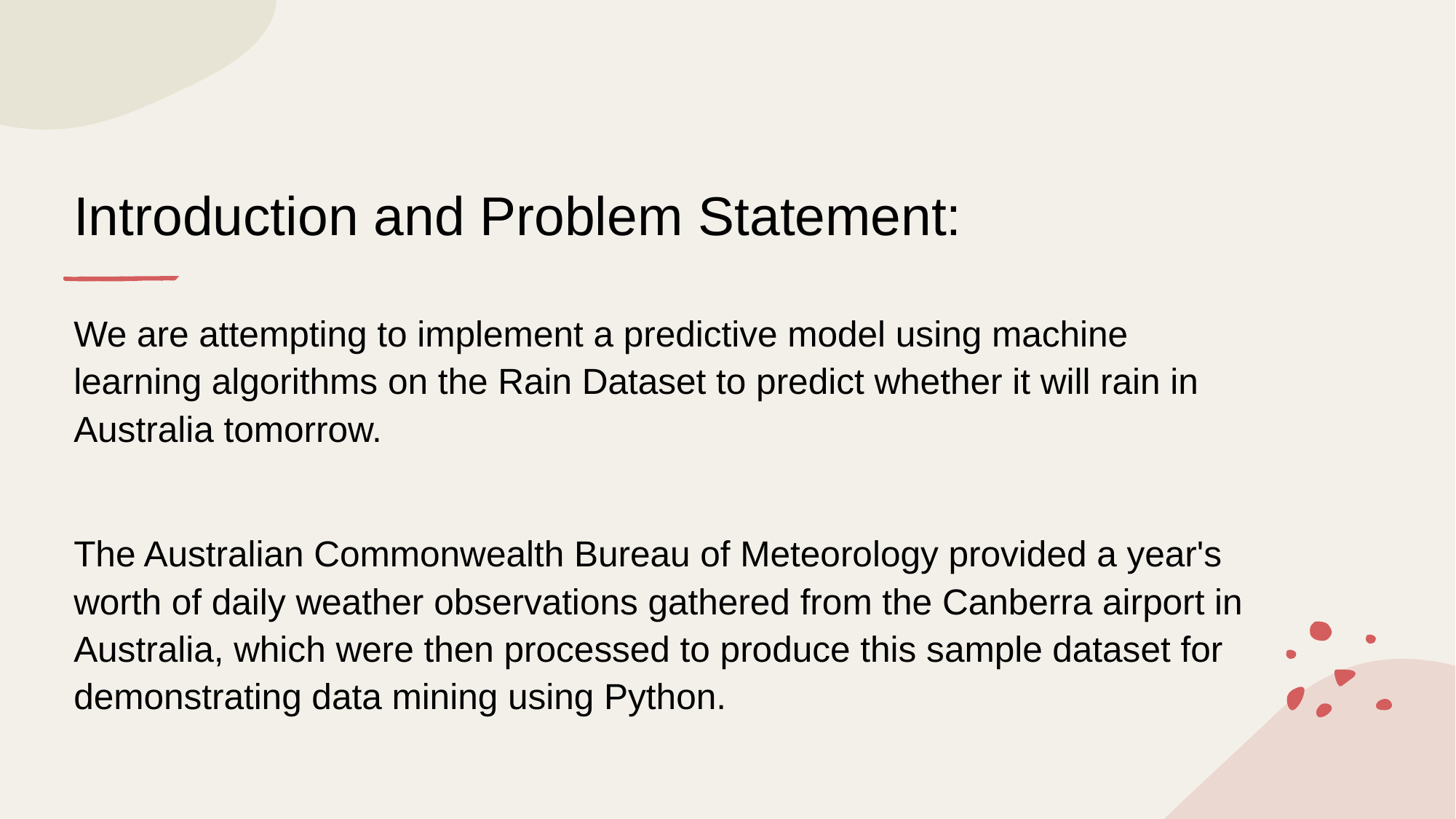

# Introduction and Problem Statement:
We are attempting to implement a predictive model using machine learning algorithms on the Rain Dataset to predict whether it will rain in Australia tomorrow.

The Australian Commonwealth Bureau of Meteorology provided a year's worth of daily weather observations gathered from the Canberra airport in Australia, which were then processed to produce this sample dataset for demonstrating data mining using Python.